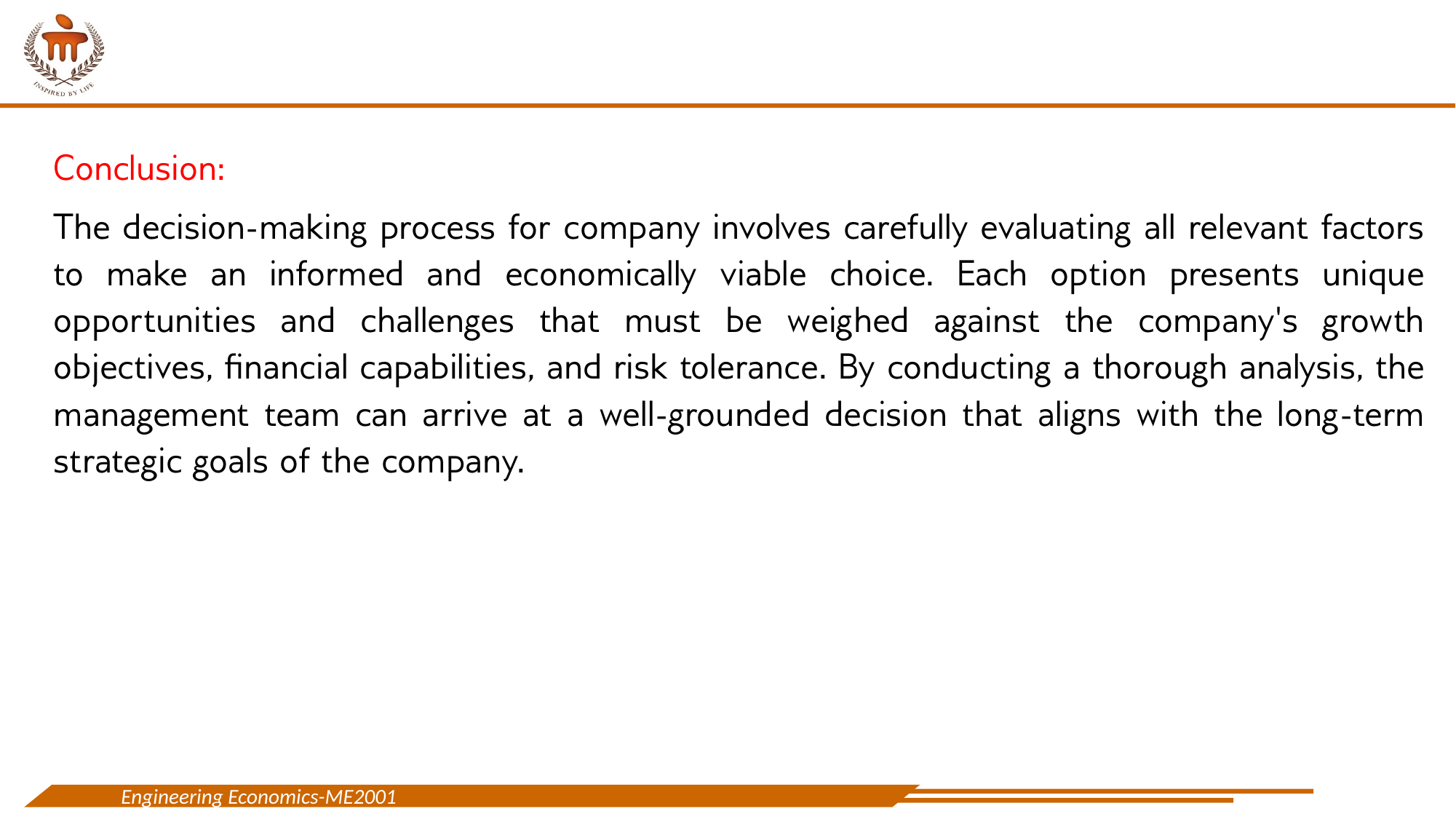

Conclusion:
The decision-making process for company involves carefully evaluating all relevant factors to make an informed and economically viable choice. Each option presents unique opportunities and challenges that must be weighed against the company's growth objectives, financial capabilities, and risk tolerance. By conducting a thorough analysis, the management team can arrive at a well-grounded decision that aligns with the long-term strategic goals of the company.